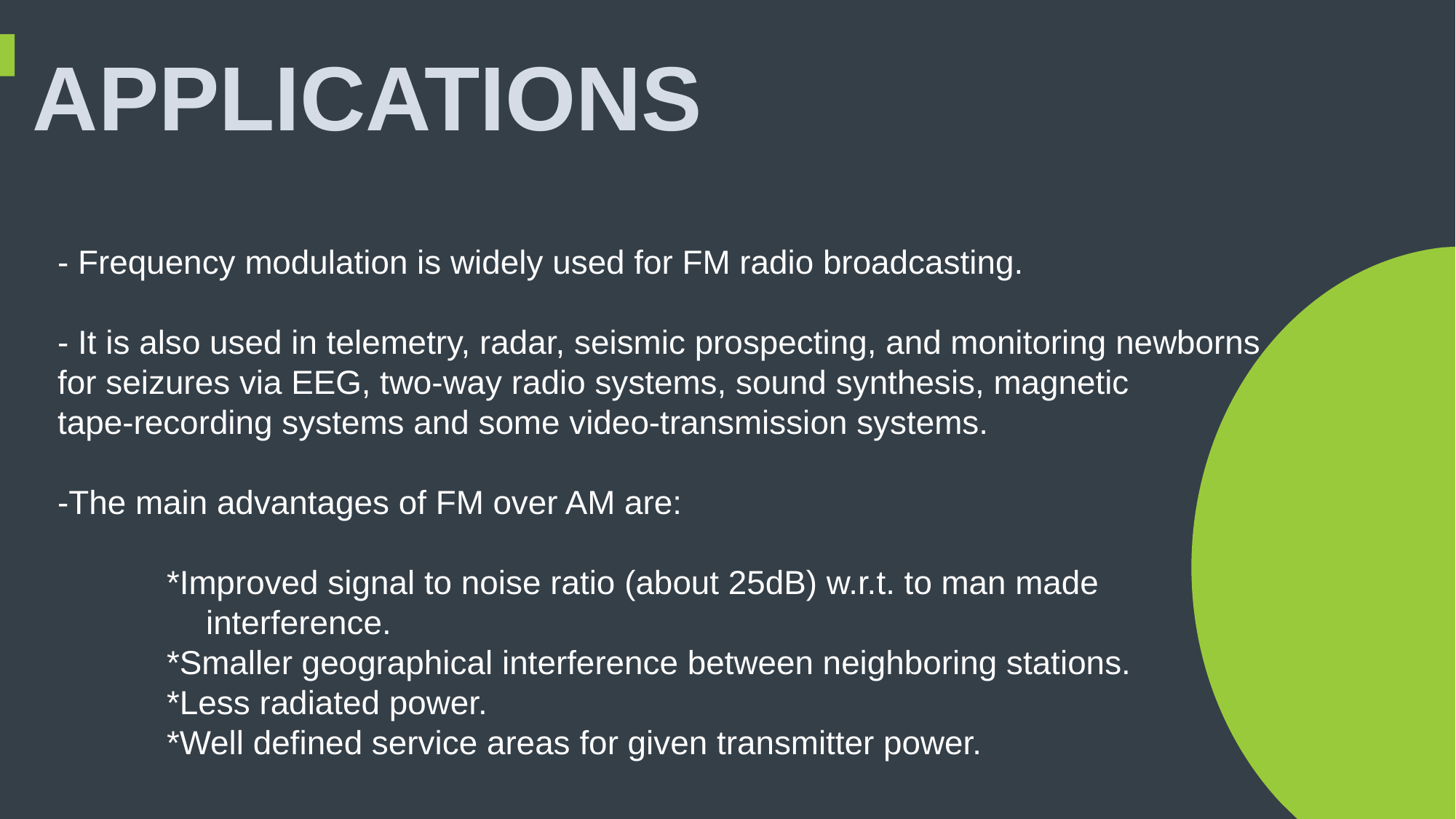

APPLICATIONS
- Frequency modulation is widely used for FM radio broadcasting.

- It is also used in telemetry, radar, seismic prospecting, and monitoring newborns
for seizures via EEG, two-way radio systems, sound synthesis, magnetic
tape-recording systems and some video-transmission systems.

-The main advantages of FM over AM are:

	*Improved signal to noise ratio (about 25dB) w.r.t. to man made
                interference.
	*Smaller geographical interference between neighboring stations.
	*Less radiated power.
	*Well defined service areas for given transmitter power.